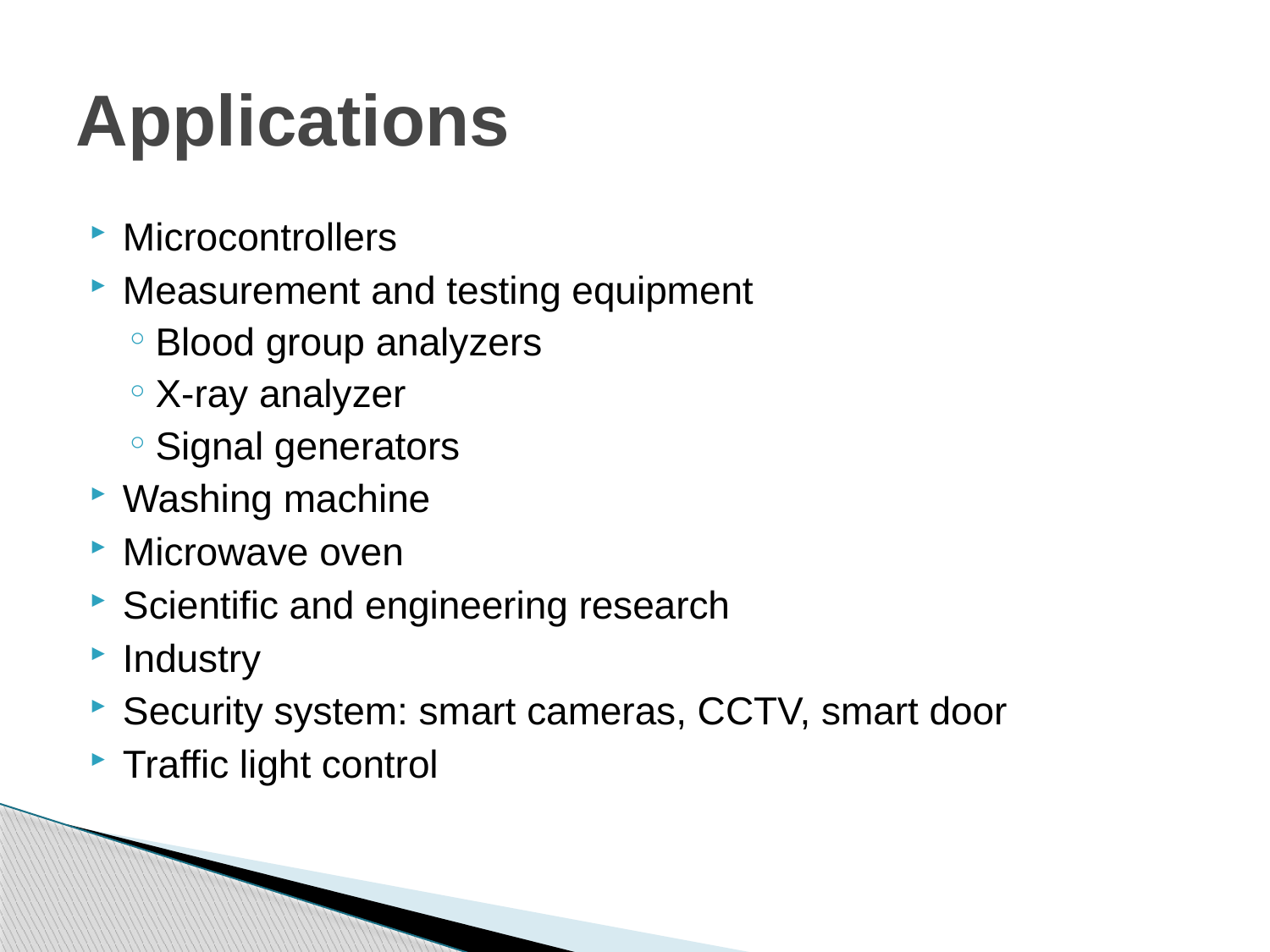

# Applications
Microcontrollers
Measurement and testing equipment
Blood group analyzers
X-ray analyzer
Signal generators
Washing machine
Microwave oven
Scientific and engineering research
Industry
Security system: smart cameras, CCTV, smart door
Traffic light control